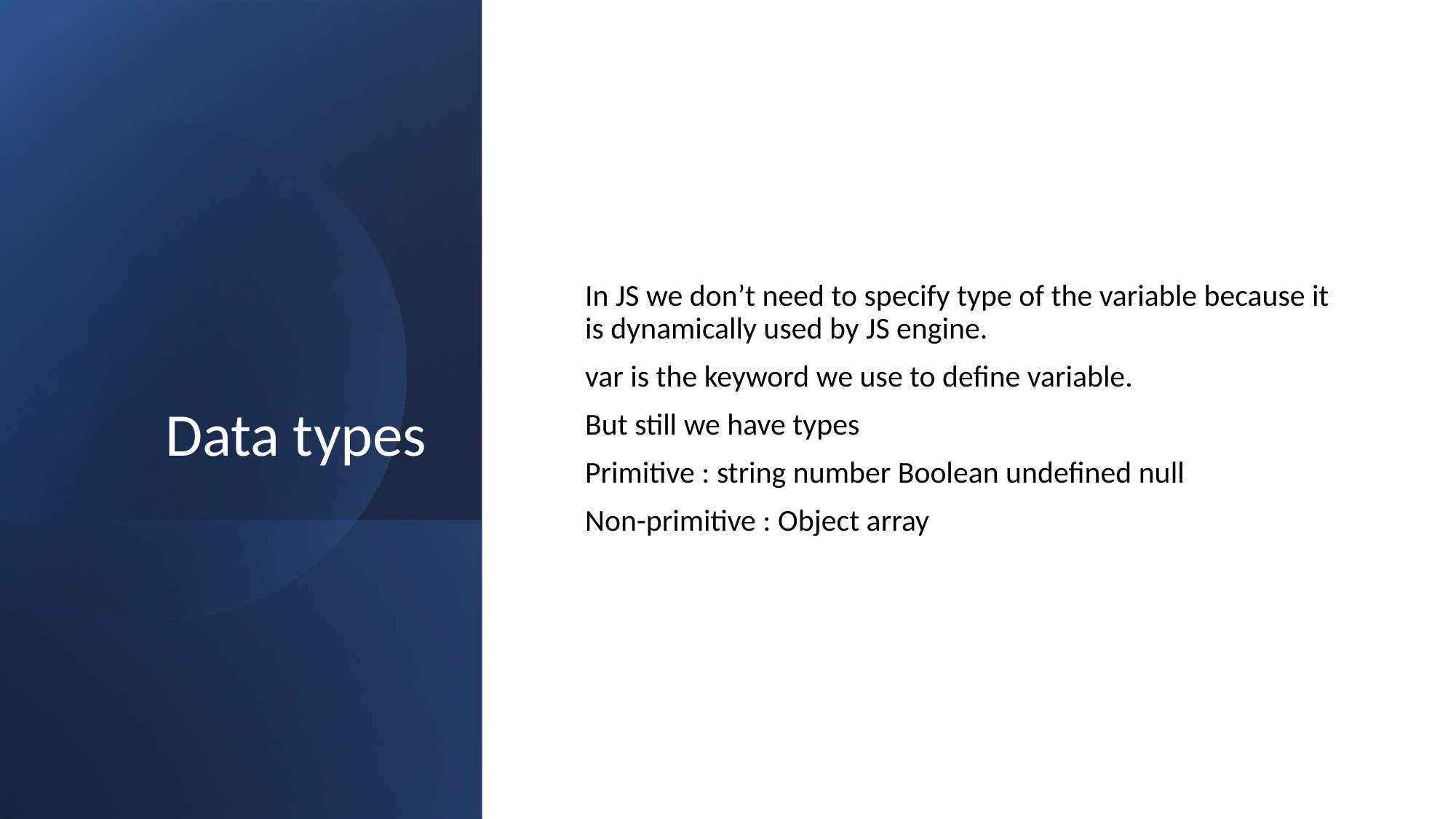

# Data types
In JS we don’t need to specify type of the variable because it is dynamically used by JS engine.
var is the keyword we use to define variable.
But still we have types
Primitive : string number Boolean undefined null
Non-primitive : Object array